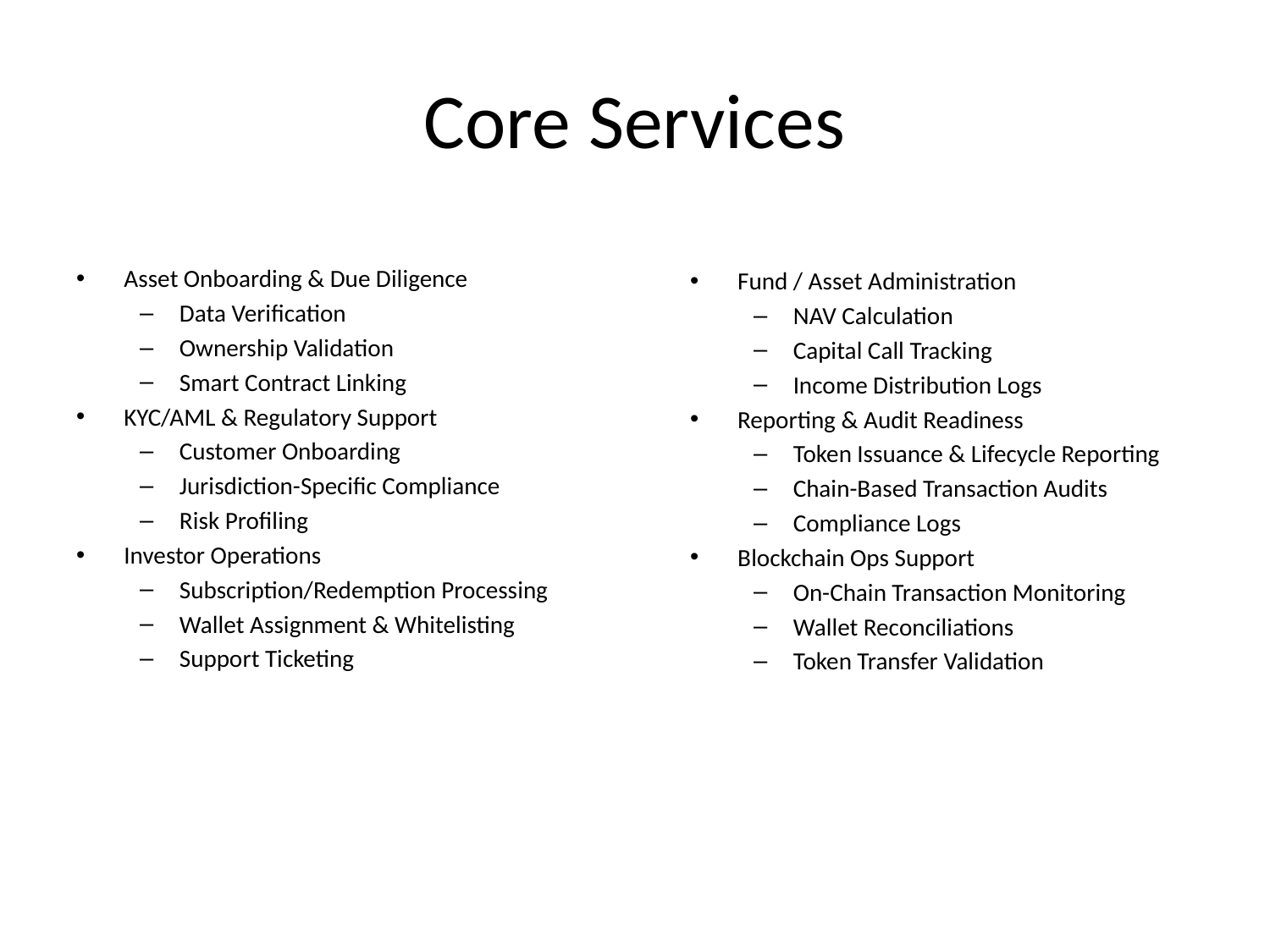

# Core Services

Asset Onboarding & Due Diligence
Data Verification
Ownership Validation
Smart Contract Linking
KYC/AML & Regulatory Support
Customer Onboarding
Jurisdiction-Specific Compliance
Risk Profiling
Investor Operations
Subscription/Redemption Processing
Wallet Assignment & Whitelisting
Support Ticketing

Fund / Asset Administration
NAV Calculation
Capital Call Tracking
Income Distribution Logs
Reporting & Audit Readiness
Token Issuance & Lifecycle Reporting
Chain-Based Transaction Audits
Compliance Logs
Blockchain Ops Support
On-Chain Transaction Monitoring
Wallet Reconciliations
Token Transfer Validation